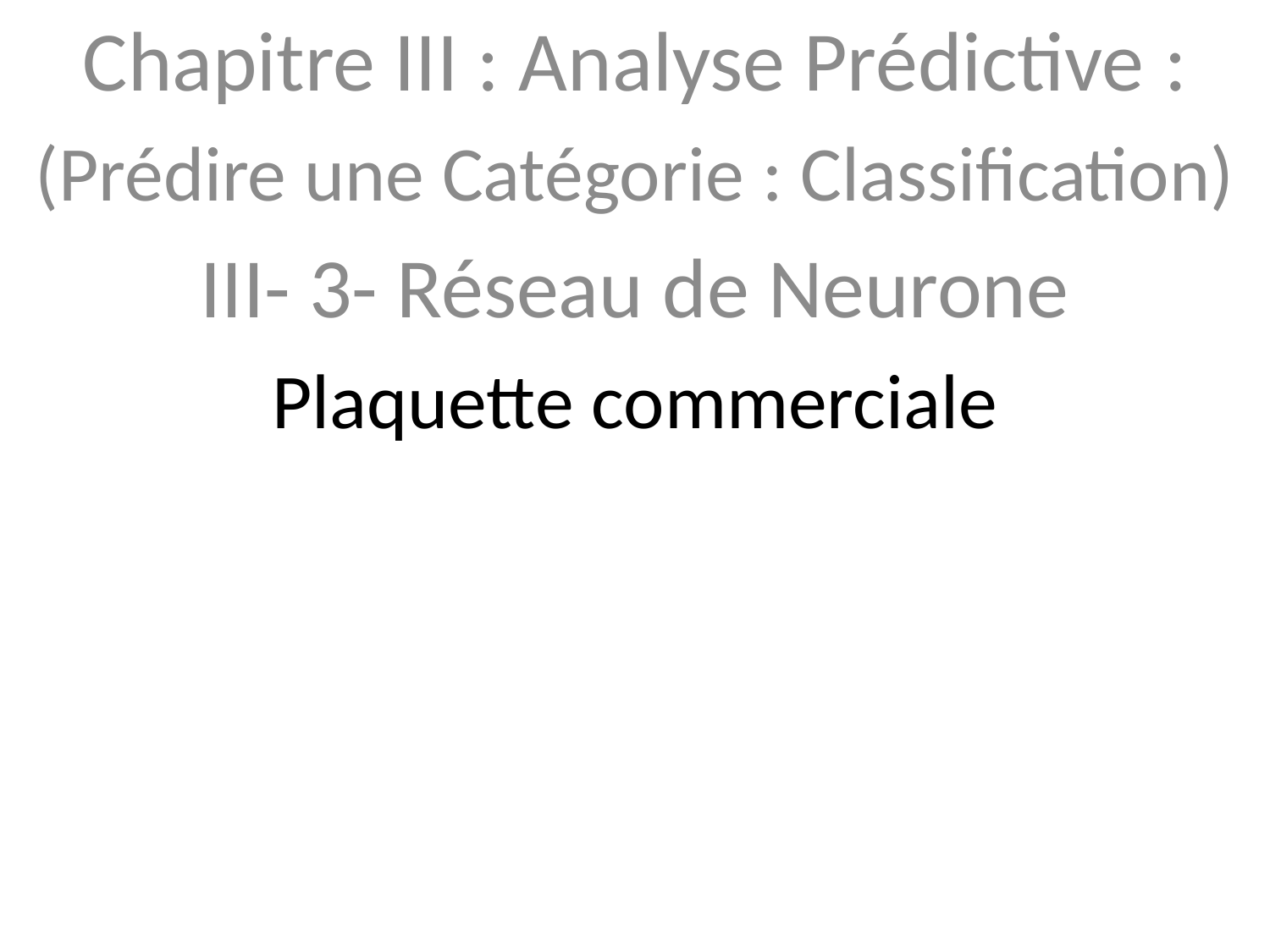

Chapitre III : Analyse Prédictive :
(Prédire une Catégorie : Classification)
III- 3- Réseau de Neurone

# Plaquette commerciale